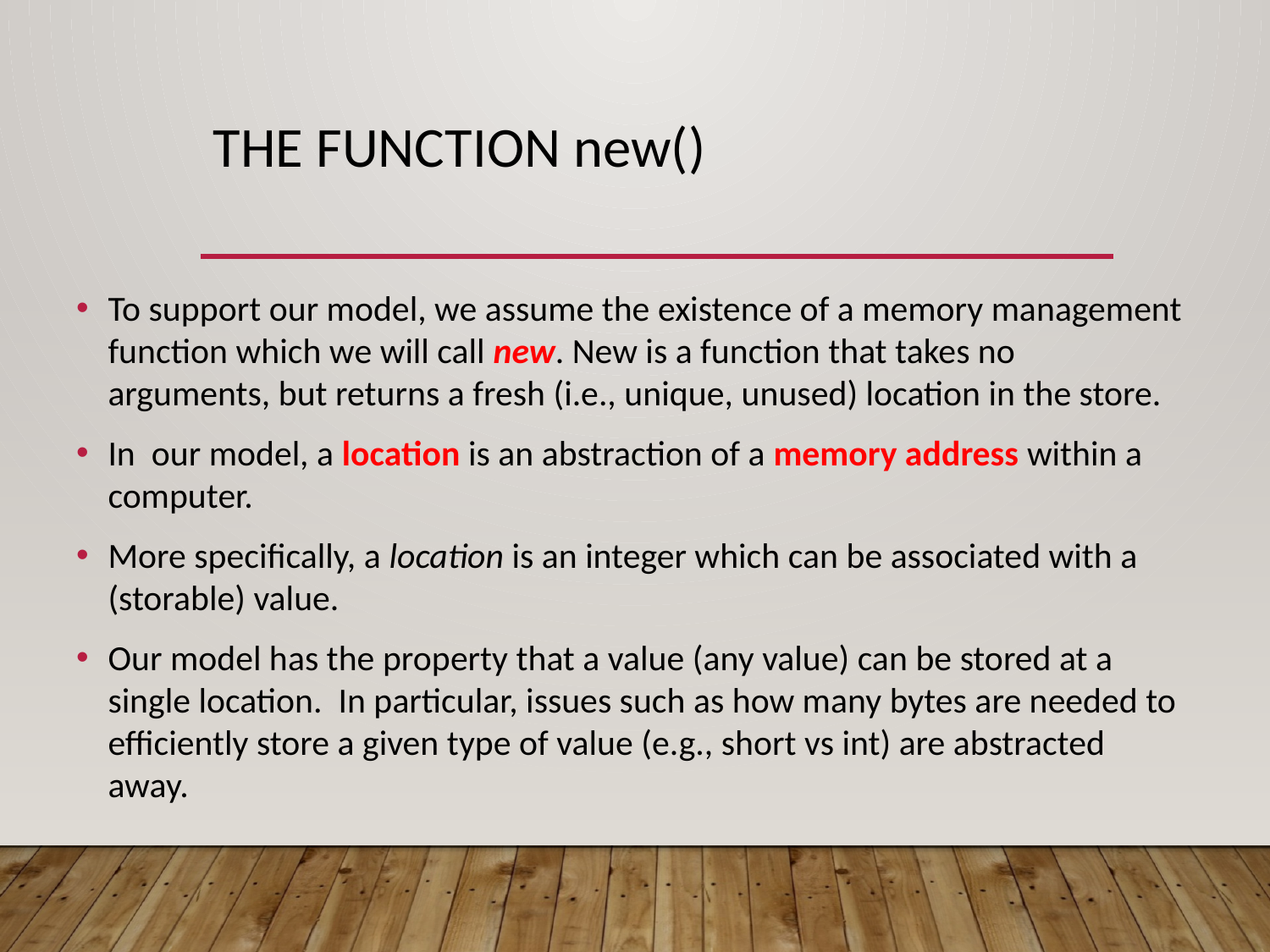

# The function new()
To support our model, we assume the existence of a memory management function which we will call new. New is a function that takes no arguments, but returns a fresh (i.e., unique, unused) location in the store.
In  our model, a location is an abstraction of a memory address within a computer.
More specifically, a location is an integer which can be associated with a (storable) value.
Our model has the property that a value (any value) can be stored at a single location.  In particular, issues such as how many bytes are needed to efficiently store a given type of value (e.g., short vs int) are abstracted away.